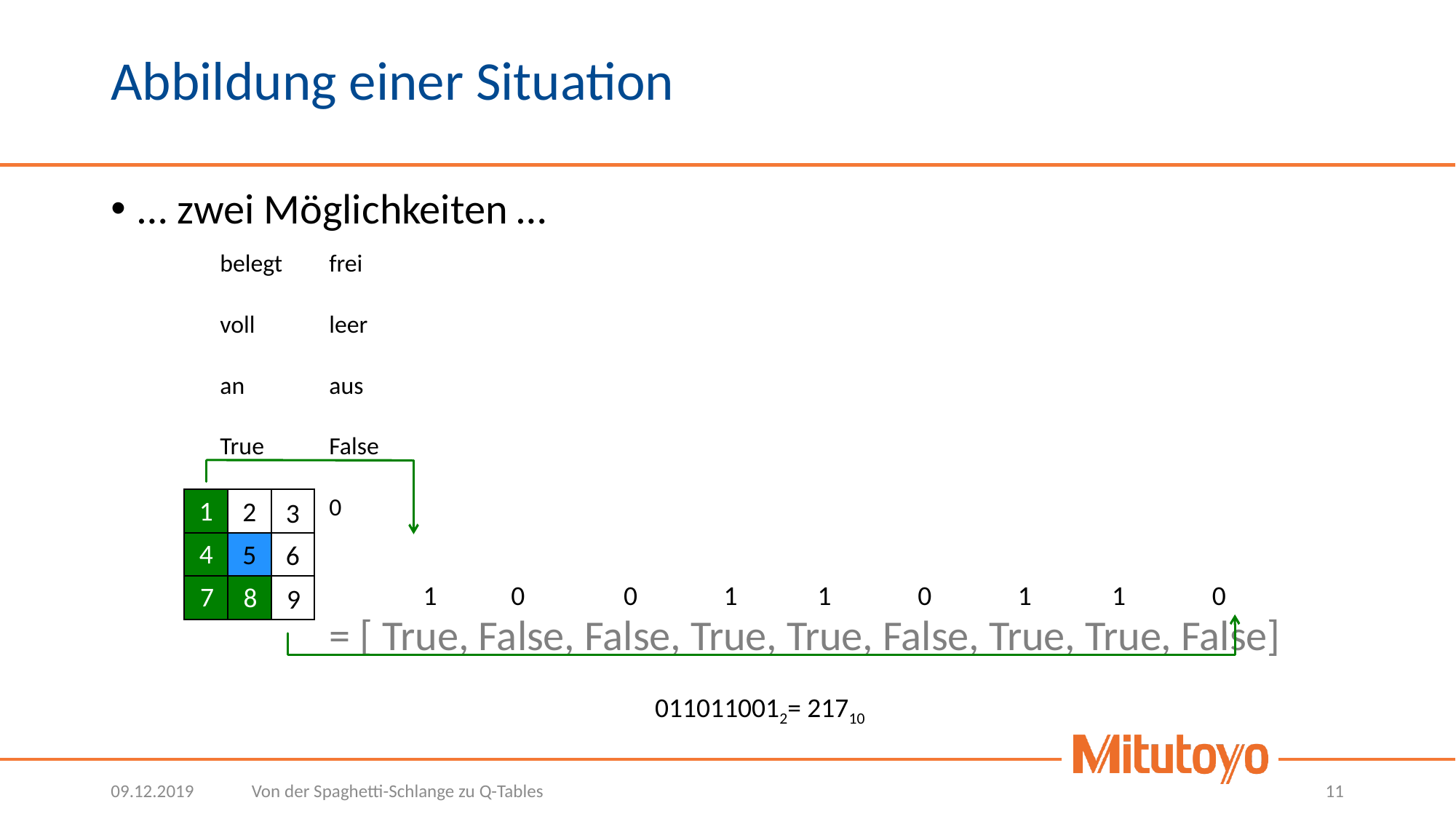

# Abbildung einer Situation
… zwei Möglichkeiten …
	belegt	frei
	voll	leer
	an	aus
	True	False
	1	0

		= [ True, False, False, True, True, False, True, True, False]

1

2

3
4
5

6
7
8

9
1            0                0              1             1              0              1             1              0
0110110012= 21710
09.12.2019
Von der Spaghetti-Schlange zu Q-Tables
11